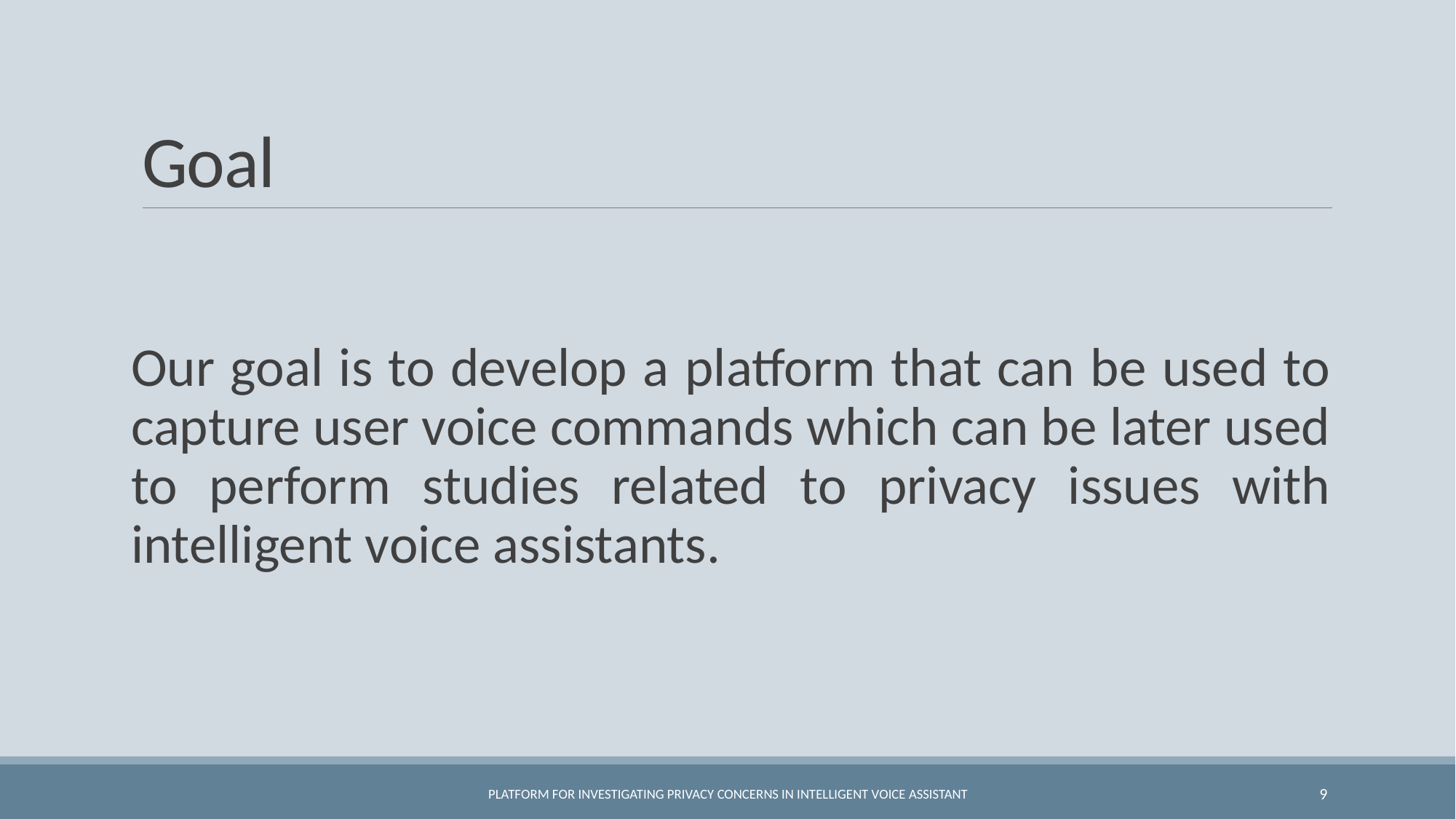

# Goal
Our goal is to develop a platform that can be used to capture user voice commands which can be later used to perform studies related to privacy issues with intelligent voice assistants.
Platform For Investigating Privacy Concerns in Intelligent Voice Assistant
9